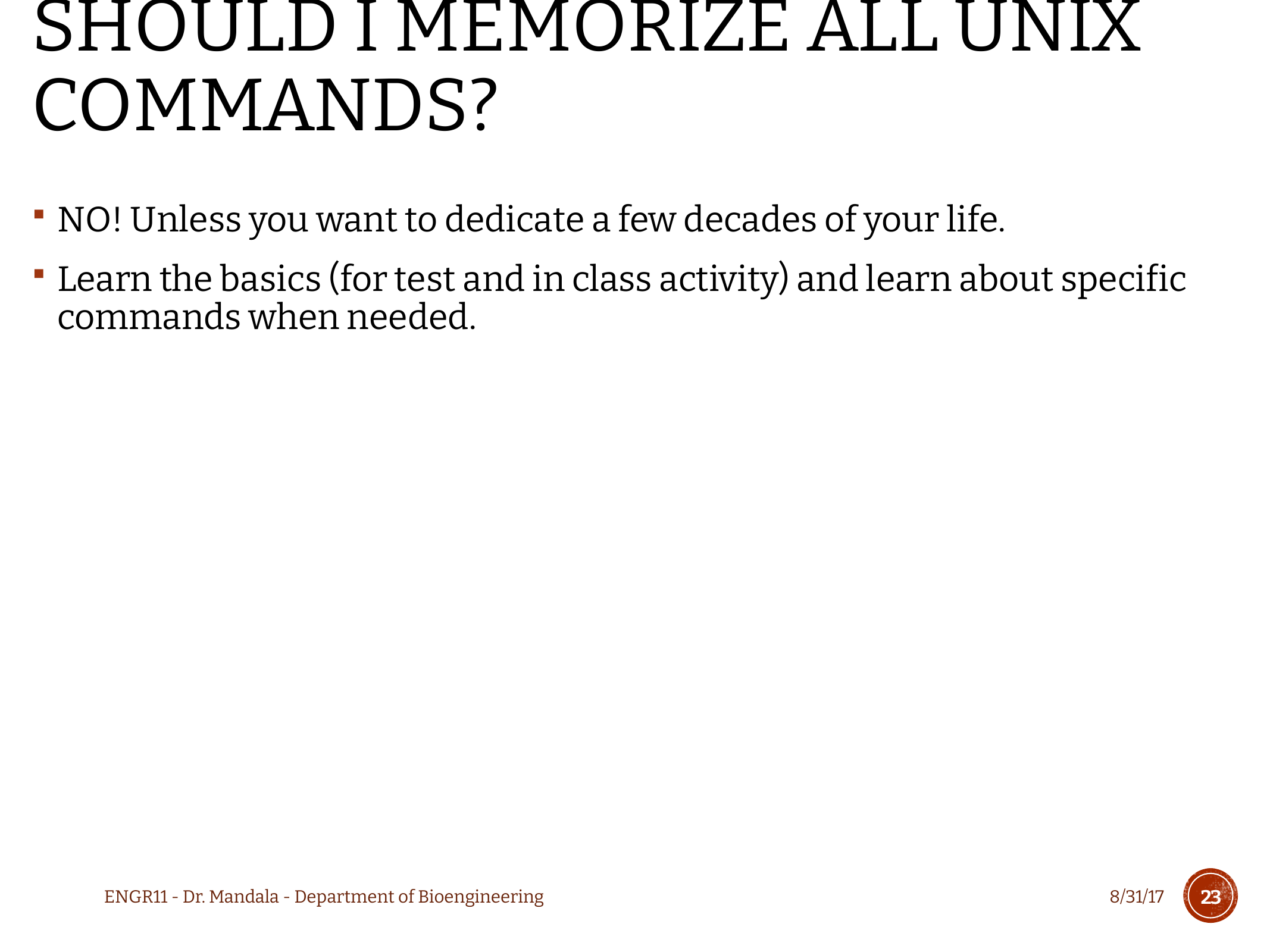

# Should I memorize all unix commands?
NO! Unless you want to dedicate a few decades of your life.
Learn the basics (for test and in class activity) and learn about specific commands when needed.
ENGR11 - Dr. Mandala - Department of Bioengineering
8/31/17
23